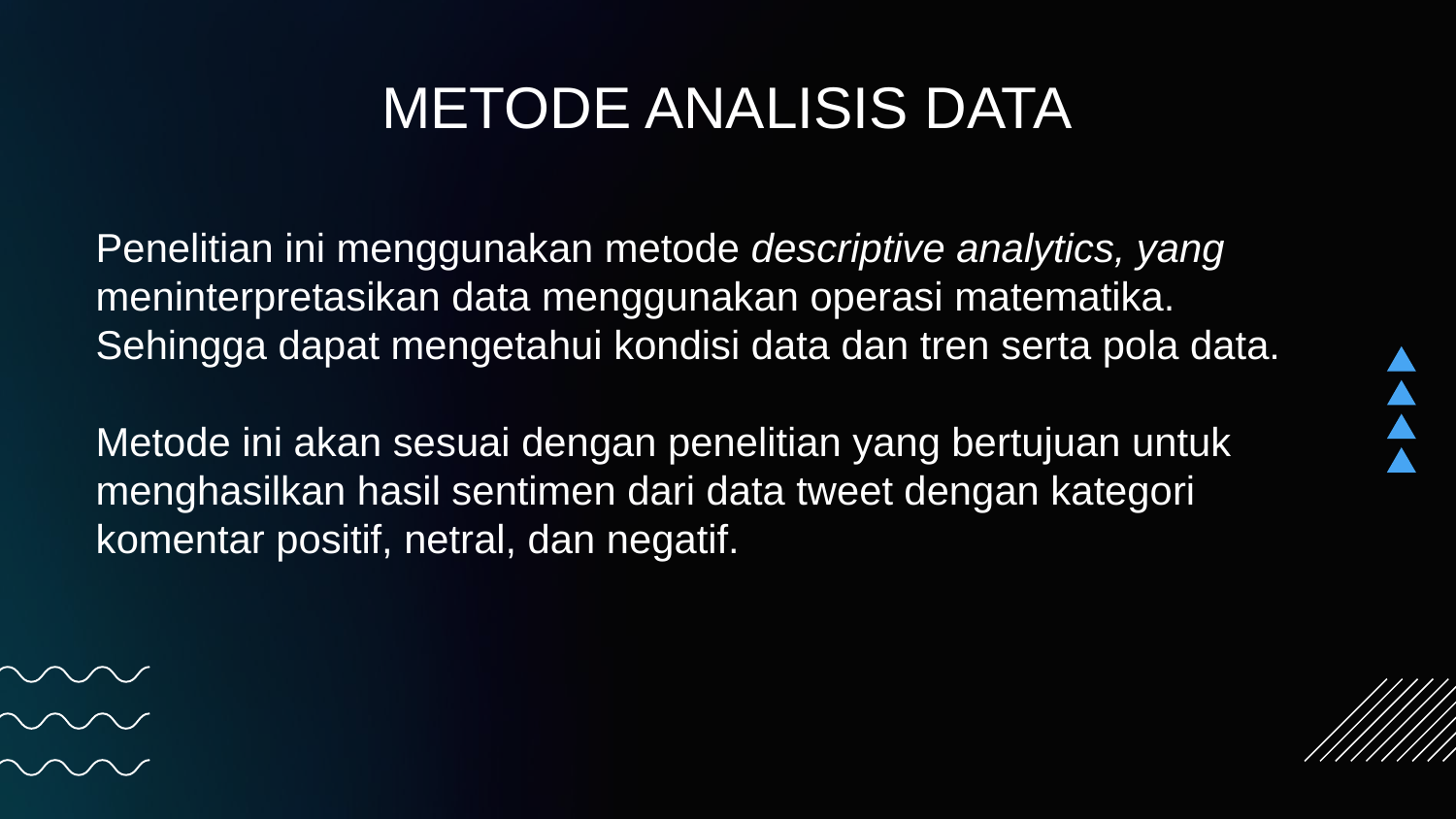

# METODE ANALISIS DATA

Penelitian ini menggunakan metode descriptive analytics, yang meninterpretasikan data menggunakan operasi matematika. Sehingga dapat mengetahui kondisi data dan tren serta pola data.

Metode ini akan sesuai dengan penelitian yang bertujuan untuk menghasilkan hasil sentimen dari data tweet dengan kategori komentar positif, netral, dan negatif.